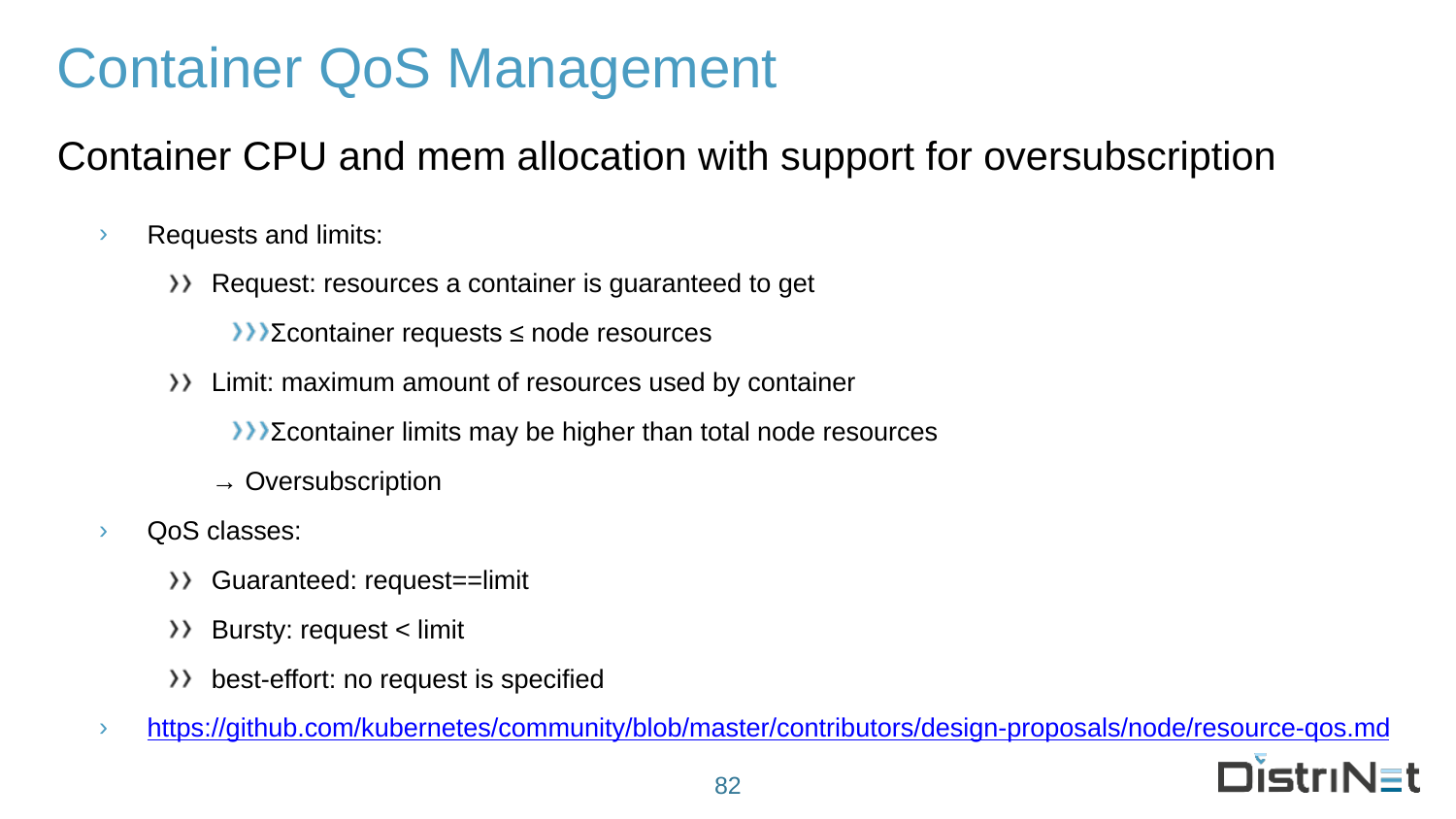

# Container QoS Management

Container CPU and mem allocation with support for oversubscription

Requests and limits:
Request: resources a container is guaranteed to get
Σcontainer requests ≤ node resources
Limit: maximum amount of resources used by container
Σcontainer limits may be higher than total node resources
		→ Oversubscription
QoS classes:
Guaranteed: request==limit
Bursty: request < limit
best-effort: no request is specified
https://github.com/kubernetes/community/blob/master/contributors/design-proposals/node/resource-qos.md

82